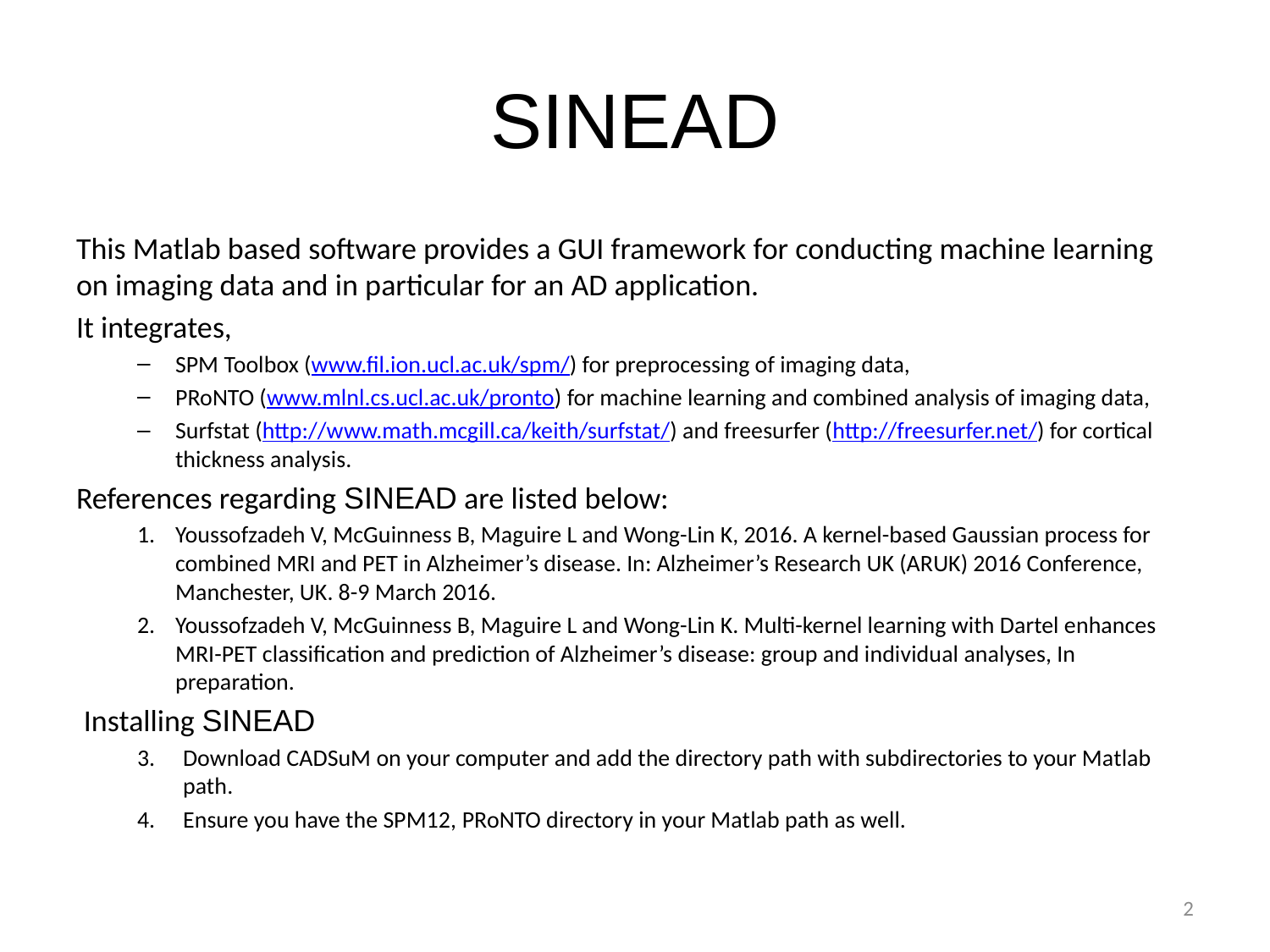

# SINEAD
This Matlab based software provides a GUI framework for conducting machine learning on imaging data and in particular for an AD application.
It integrates,
SPM Toolbox (www.fil.ion.ucl.ac.uk/spm/) for preprocessing of imaging data,
PRoNTO (www.mlnl.cs.ucl.ac.uk/pronto) for machine learning and combined analysis of imaging data,
Surfstat (http://www.math.mcgill.ca/keith/surfstat/) and freesurfer (http://freesurfer.net/) for cortical thickness analysis.
References regarding SINEAD are listed below:
Youssofzadeh V, McGuinness B, Maguire L and Wong-Lin K, 2016. A kernel-based Gaussian process for combined MRI and PET in Alzheimer’s disease. In: Alzheimer’s Research UK (ARUK) 2016 Conference, Manchester, UK. 8-9 March 2016.
Youssofzadeh V, McGuinness B, Maguire L and Wong-Lin K. Multi-kernel learning with Dartel enhances MRI-PET classification and prediction of Alzheimer’s disease: group and individual analyses, In preparation.
Installing SINEAD
Download CADSuM on your computer and add the directory path with subdirectories to your Matlab path.
Ensure you have the SPM12, PRoNTO directory in your Matlab path as well.
2